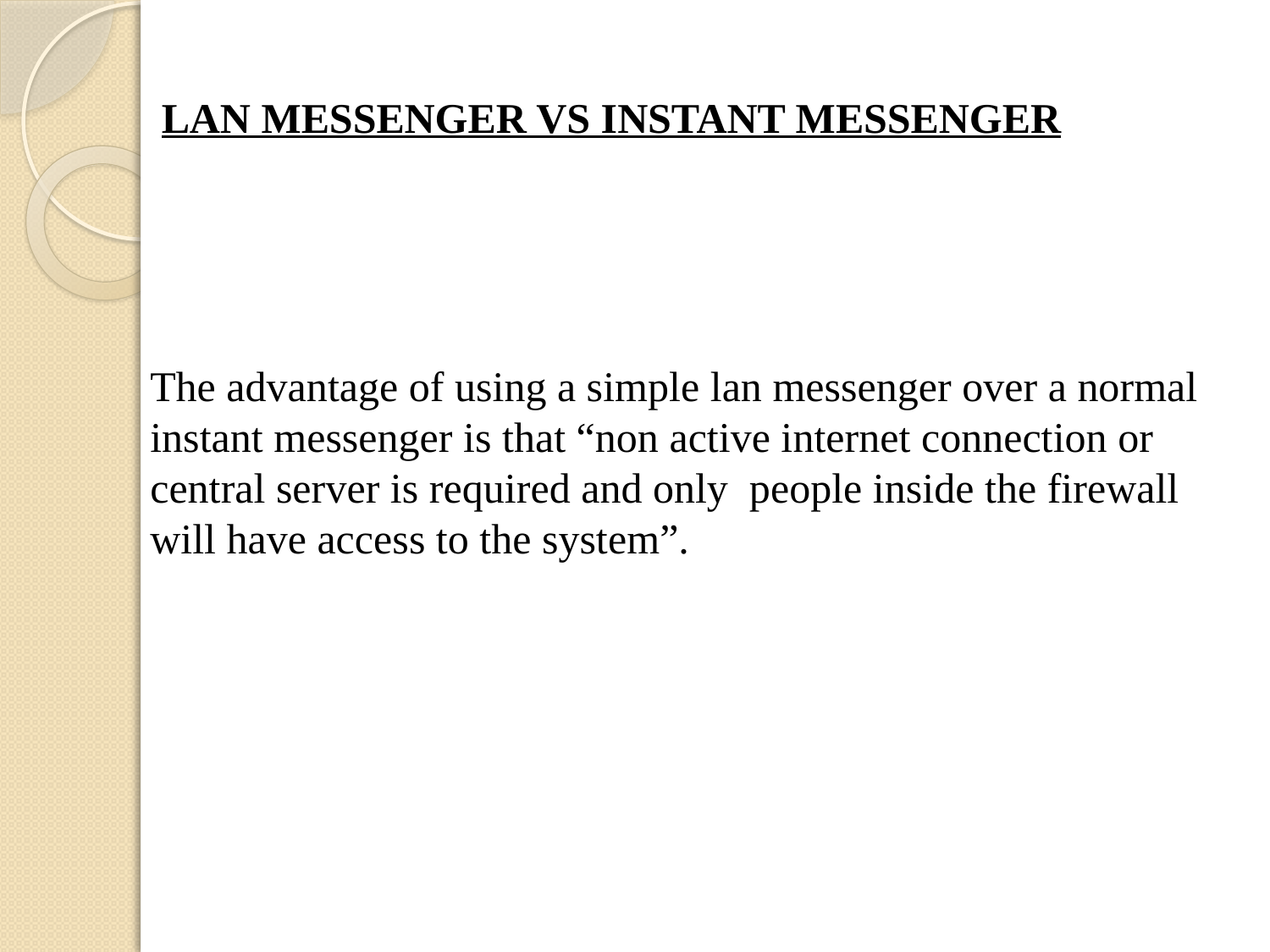

LAN MESSENGER VS INSTANT MESSENGER
# The advantage of using a simple lan messenger over a normal instant messenger is that “non active internet connection or central server is required and only  people inside the firewall will have access to the system”.